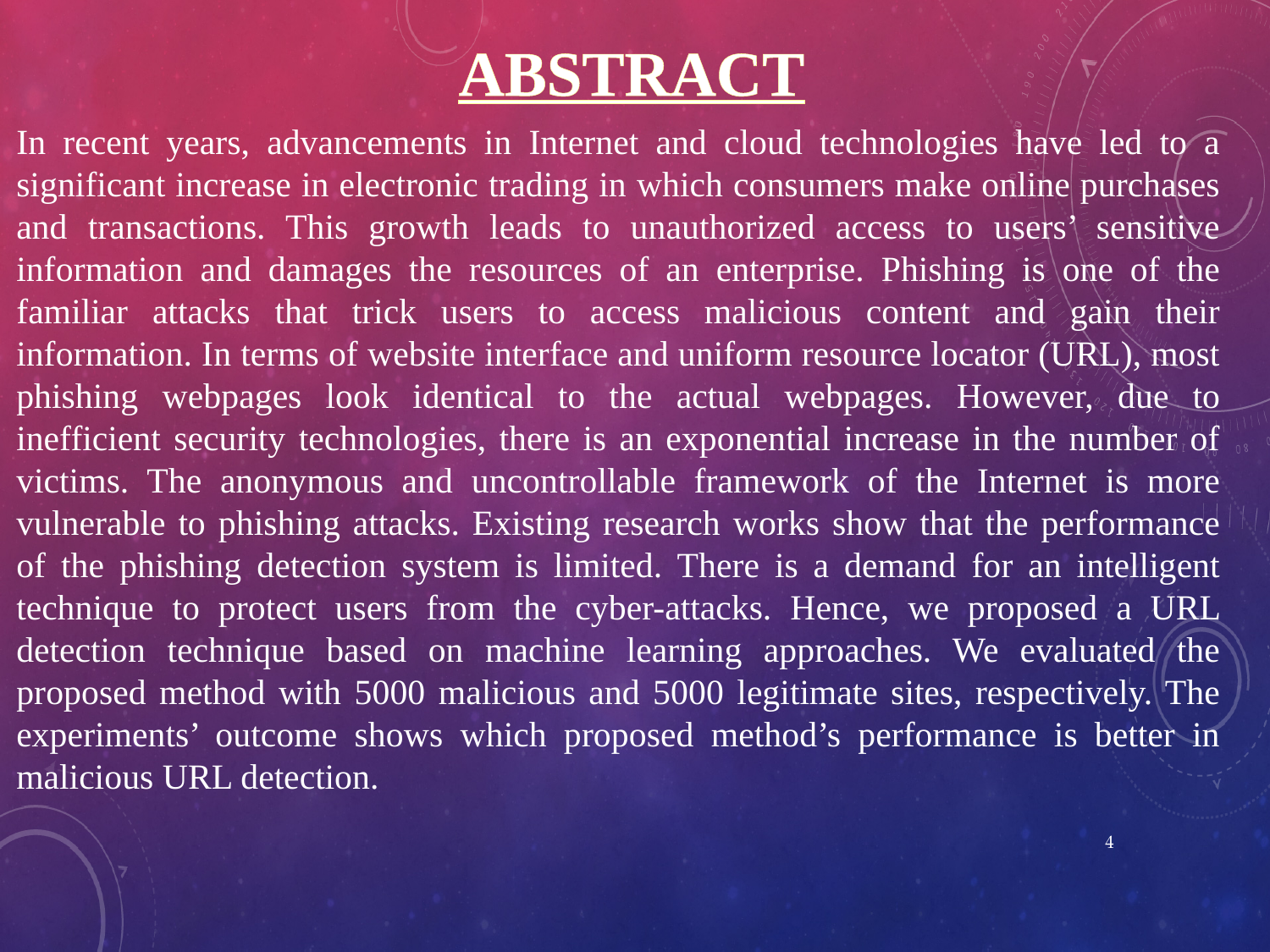

# ABSTRACT
In recent years, advancements in Internet and cloud technologies have led to a significant increase in electronic trading in which consumers make online purchases and transactions. This growth leads to unauthorized access to users’ sensitive information and damages the resources of an enterprise. Phishing is one of the familiar attacks that trick users to access malicious content and gain their information. In terms of website interface and uniform resource locator (URL), most phishing webpages look identical to the actual webpages. However, due to inefficient security technologies, there is an exponential increase in the number of victims. The anonymous and uncontrollable framework of the Internet is more vulnerable to phishing attacks. Existing research works show that the performance of the phishing detection system is limited. There is a demand for an intelligent technique to protect users from the cyber-attacks. Hence, we proposed a URL detection technique based on machine learning approaches. We evaluated the proposed method with 5000 malicious and 5000 legitimate sites, respectively. The experiments’ outcome shows which proposed method’s performance is better in malicious URL detection.

4